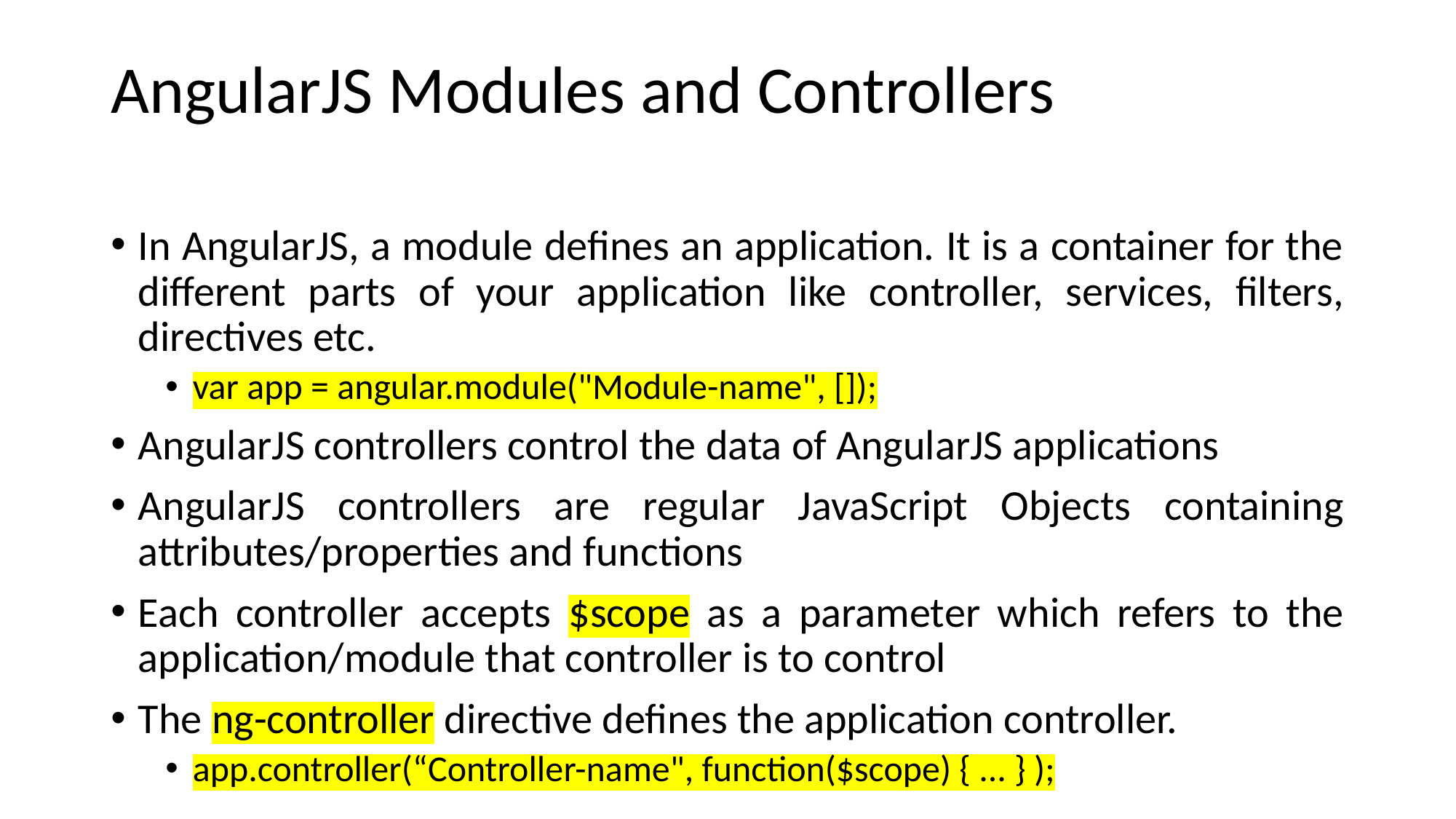

# AngularJS Modules and Controllers
In AngularJS, a module defines an application. It is a container for the different parts of your application like controller, services, filters, directives etc.
var app = angular.module("Module-name", []);
AngularJS controllers control the data of AngularJS applications
AngularJS controllers are regular JavaScript Objects containing attributes/properties and functions
Each controller accepts $scope as a parameter which refers to the application/module that controller is to control
The ng-controller directive defines the application controller.
app.controller(“Controller-name", function($scope) { ... } );